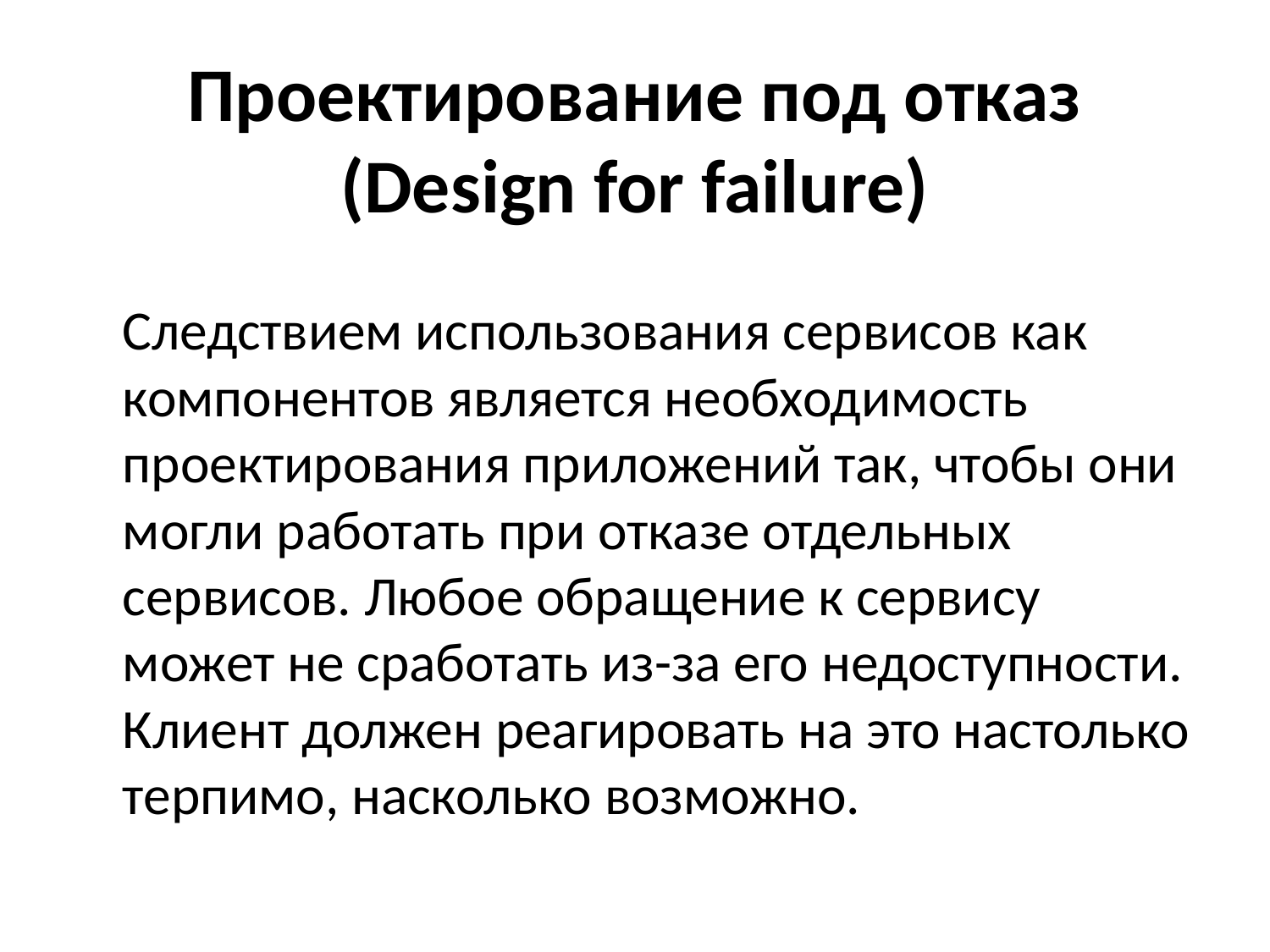

# Проектирование под отказ (Design for failure)
Следствием использования сервисов как компонентов является необходимость проектирования приложений так, чтобы они могли работать при отказе отдельных сервисов. Любое обращение к сервису может не сработать из-за его недоступности. Клиент должен реагировать на это настолько терпимо, насколько возможно.